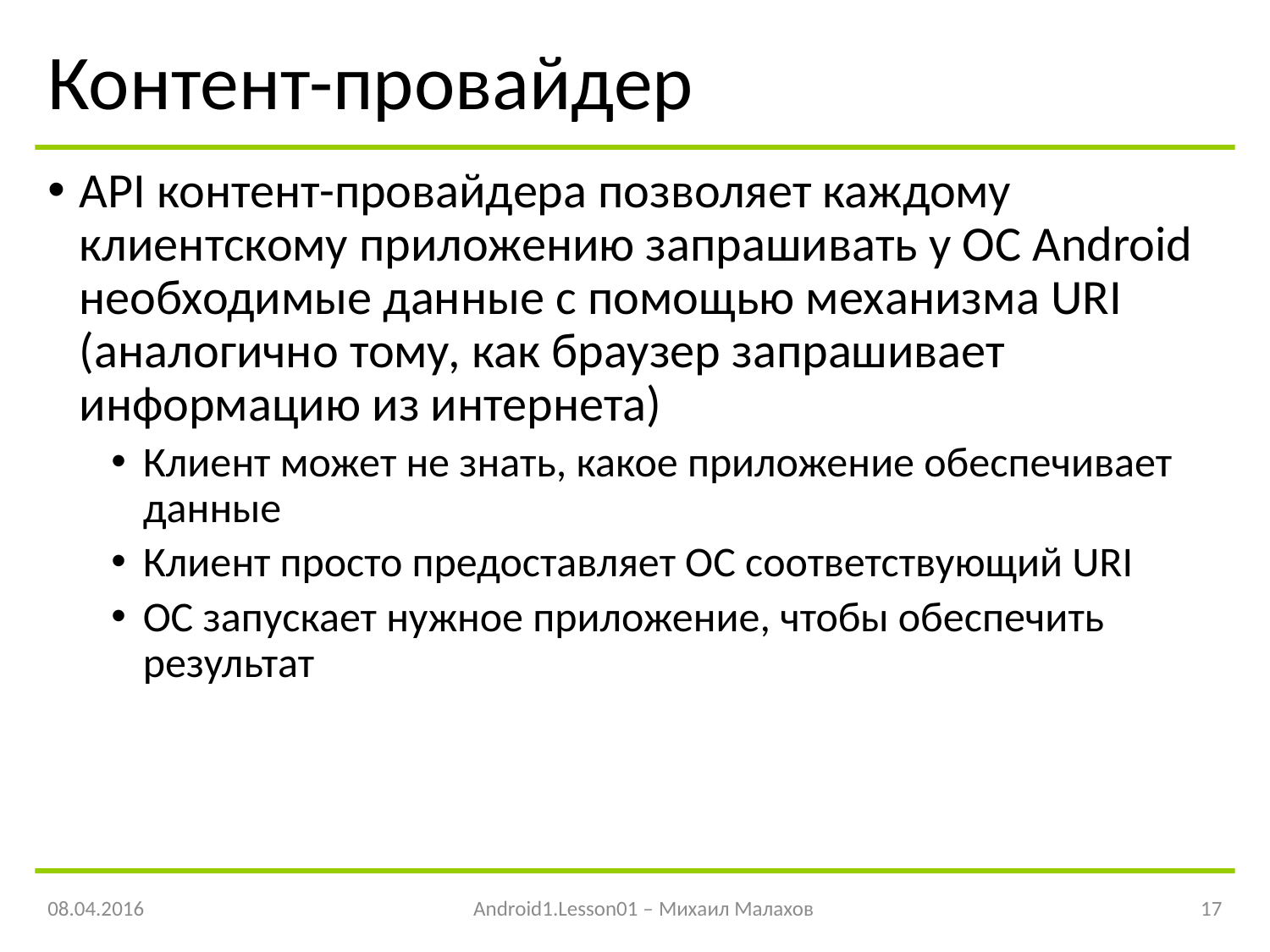

# Контент-провайдер
API контент-провайдера позволяет каждому клиентскому приложению запрашивать у OC Android необходимые данные с помощью механизма URI (аналогично тому, как браузер запрашивает информацию из интернета)
Клиент может не знать, какое приложение обеспечивает данные
Клиент просто предоставляет ОС соответствующий URI
ОС запускает нужное приложение, чтобы обеспечить результат

08.04.2016
Android1.Lesson01 – Михаил Малахов
17